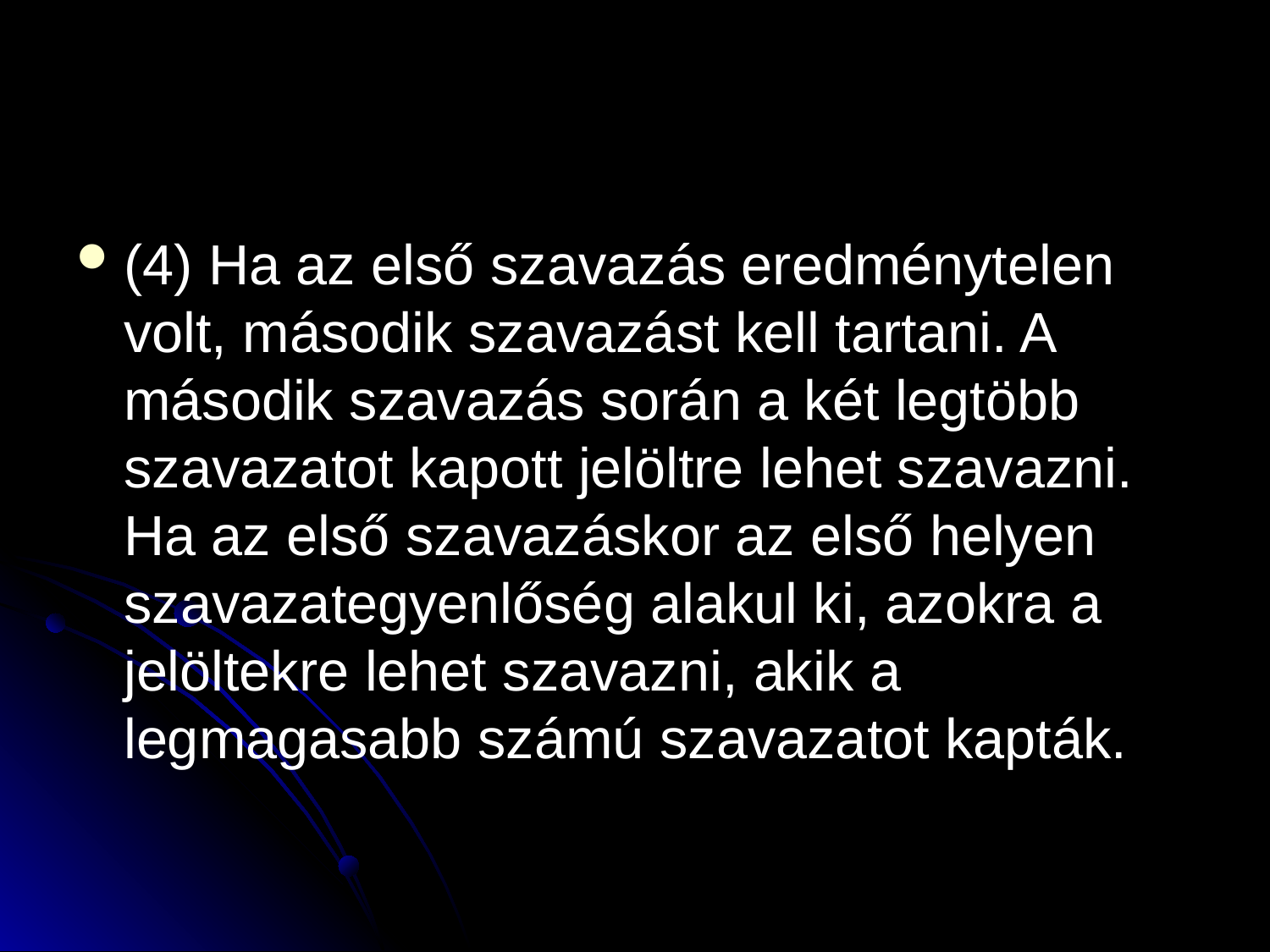

#
(4) Ha az első szavazás eredménytelen volt, második szavazást kell tartani. A második szavazás során a két legtöbb szavazatot kapott jelöltre lehet szavazni. Ha az első szavazáskor az első helyen szavazategyenlőség alakul ki, azokra a jelöltekre lehet szavazni, akik a legmagasabb számú szavazatot kapták.